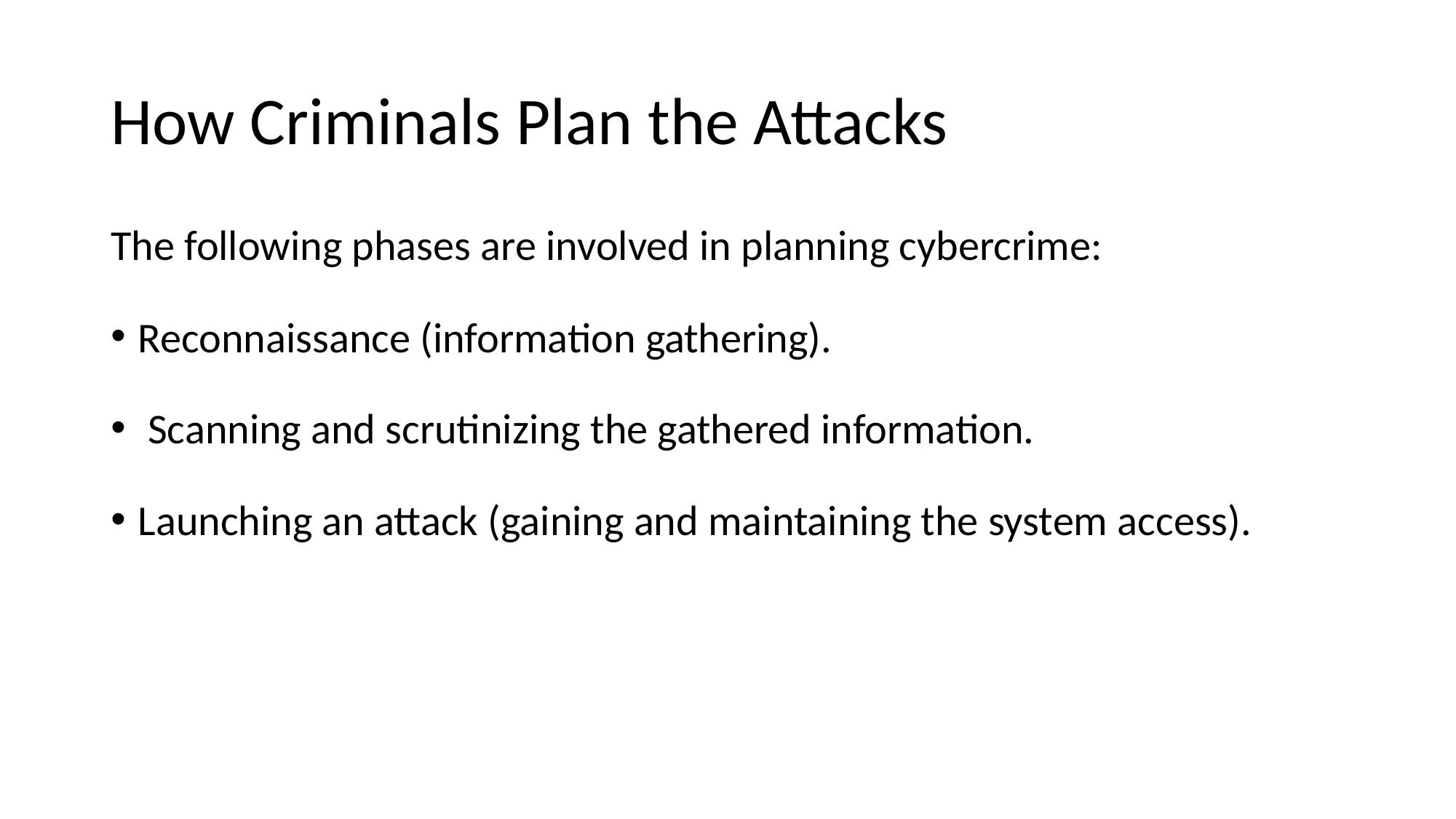

# How Criminals Plan the Attacks
The following phases are involved in planning cybercrime:
Reconnaissance (information gathering).
 Scanning and scrutinizing the gathered information.
Launching an attack (gaining and maintaining the system access).